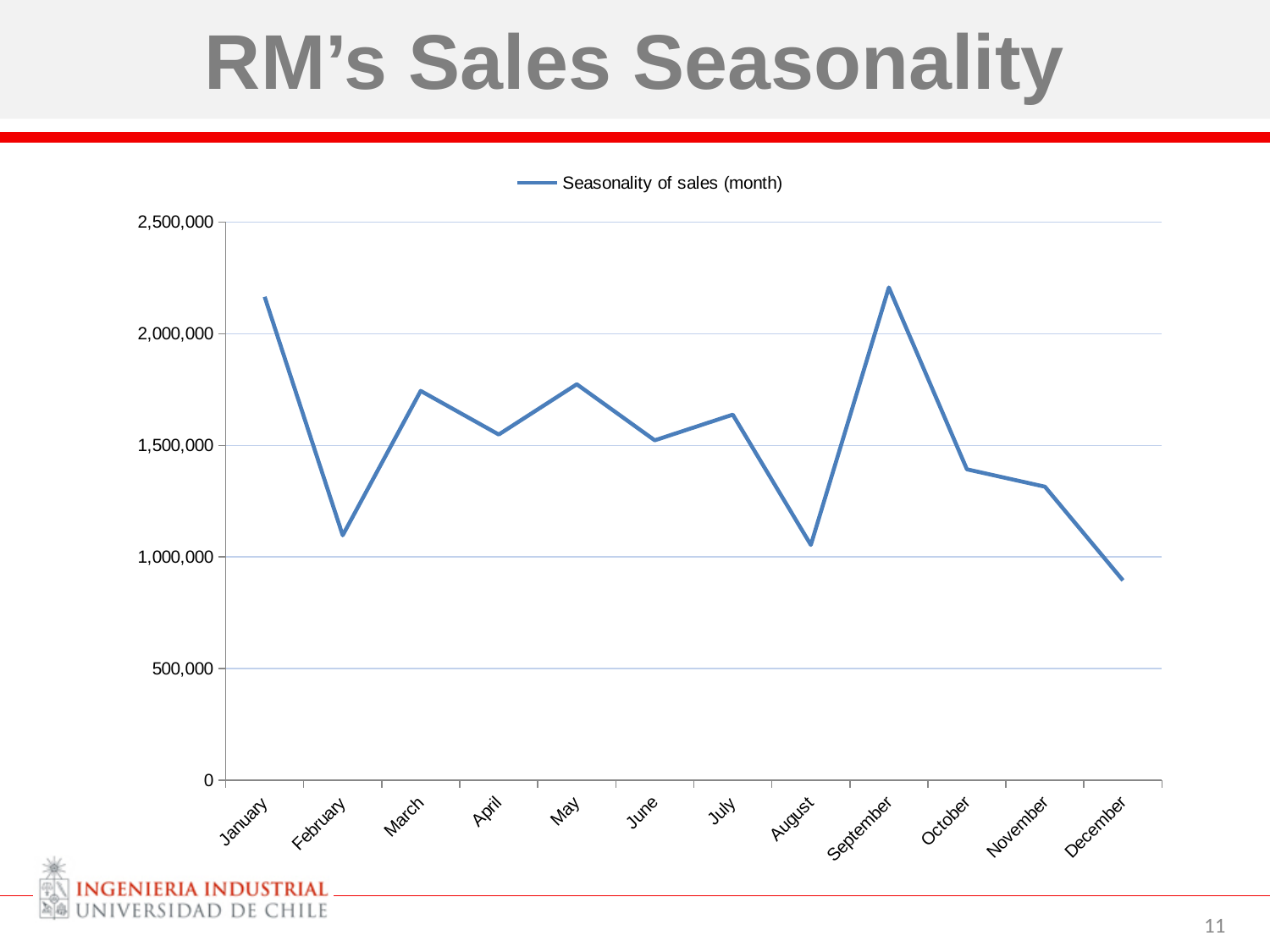

# RM’s Sales Seasonality

### Chart

| Category |  |
|---|---|
| January | 2165361.0 |
| February | 1096825.0 |
| March | 1743868.0 |
| April | 1548467.0 |
| May | 1773644.0 |
| June | 1522474.0 |
| July | 1637554.0 |
| August | 1053996.0 |
| September | 2207003.0 |
| October | 1392723.0 |
| November | 1314965.0 |
| December | 895172.0 |
11